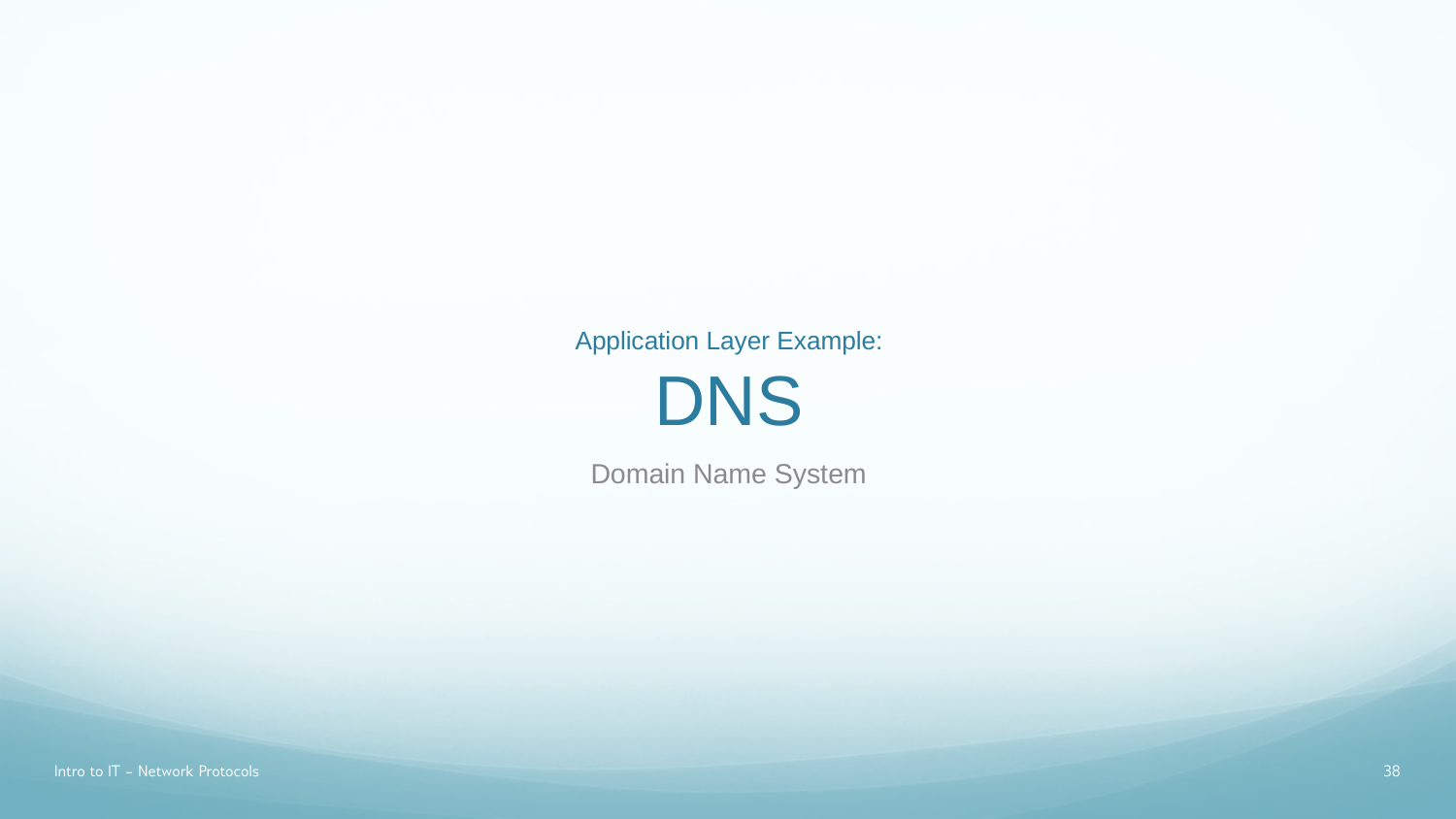

# Application Layer Example: DNS
Domain Name System